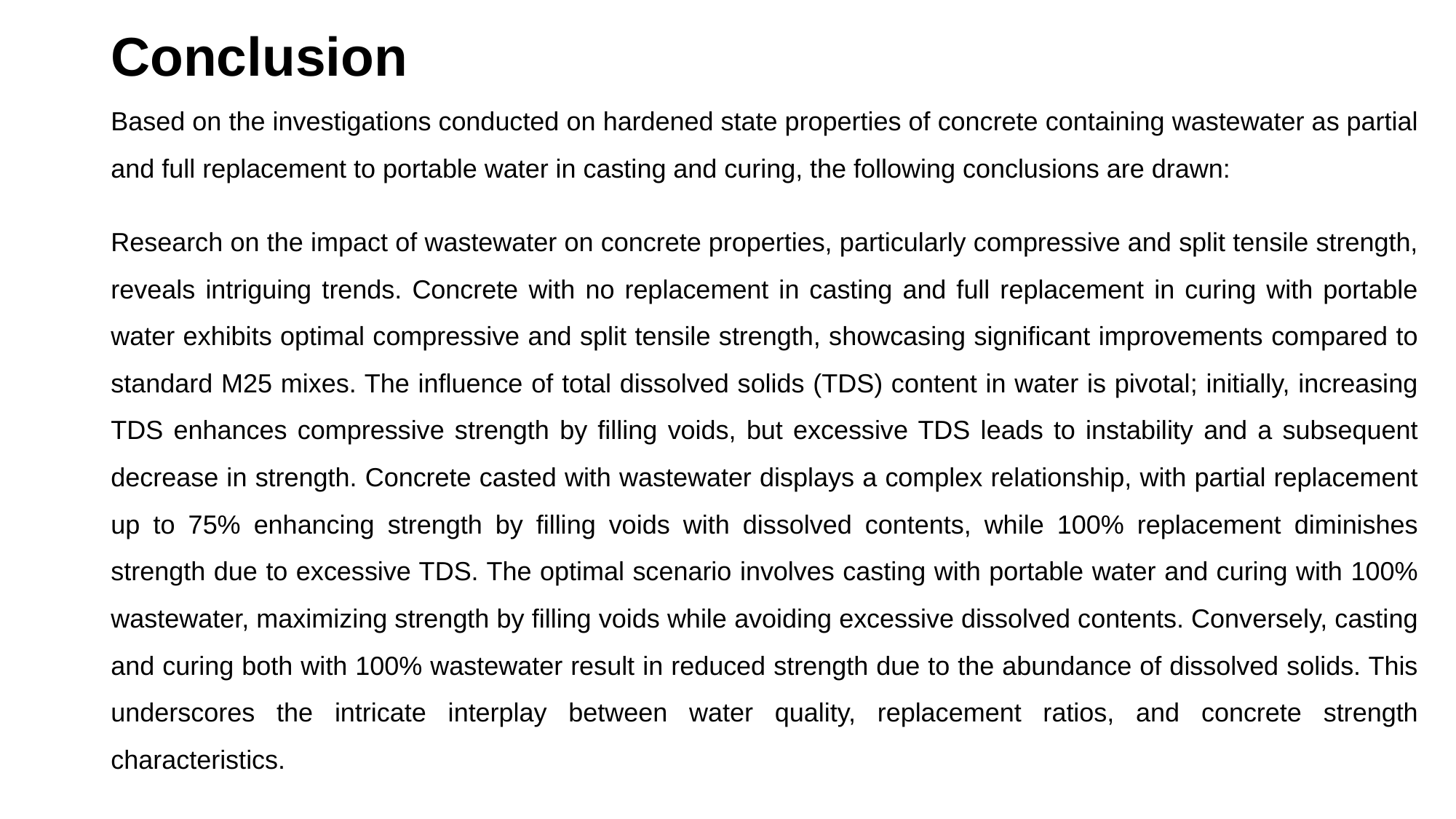

# Conclusion
Based on the investigations conducted on hardened state properties of concrete containing wastewater as partial and full replacement to portable water in casting and curing, the following conclusions are drawn:
Research on the impact of wastewater on concrete properties, particularly compressive and split tensile strength, reveals intriguing trends. Concrete with no replacement in casting and full replacement in curing with portable water exhibits optimal compressive and split tensile strength, showcasing significant improvements compared to standard M25 mixes. The influence of total dissolved solids (TDS) content in water is pivotal; initially, increasing TDS enhances compressive strength by filling voids, but excessive TDS leads to instability and a subsequent decrease in strength. Concrete casted with wastewater displays a complex relationship, with partial replacement up to 75% enhancing strength by filling voids with dissolved contents, while 100% replacement diminishes strength due to excessive TDS. The optimal scenario involves casting with portable water and curing with 100% wastewater, maximizing strength by filling voids while avoiding excessive dissolved contents. Conversely, casting and curing both with 100% wastewater result in reduced strength due to the abundance of dissolved solids. This underscores the intricate interplay between water quality, replacement ratios, and concrete strength characteristics.